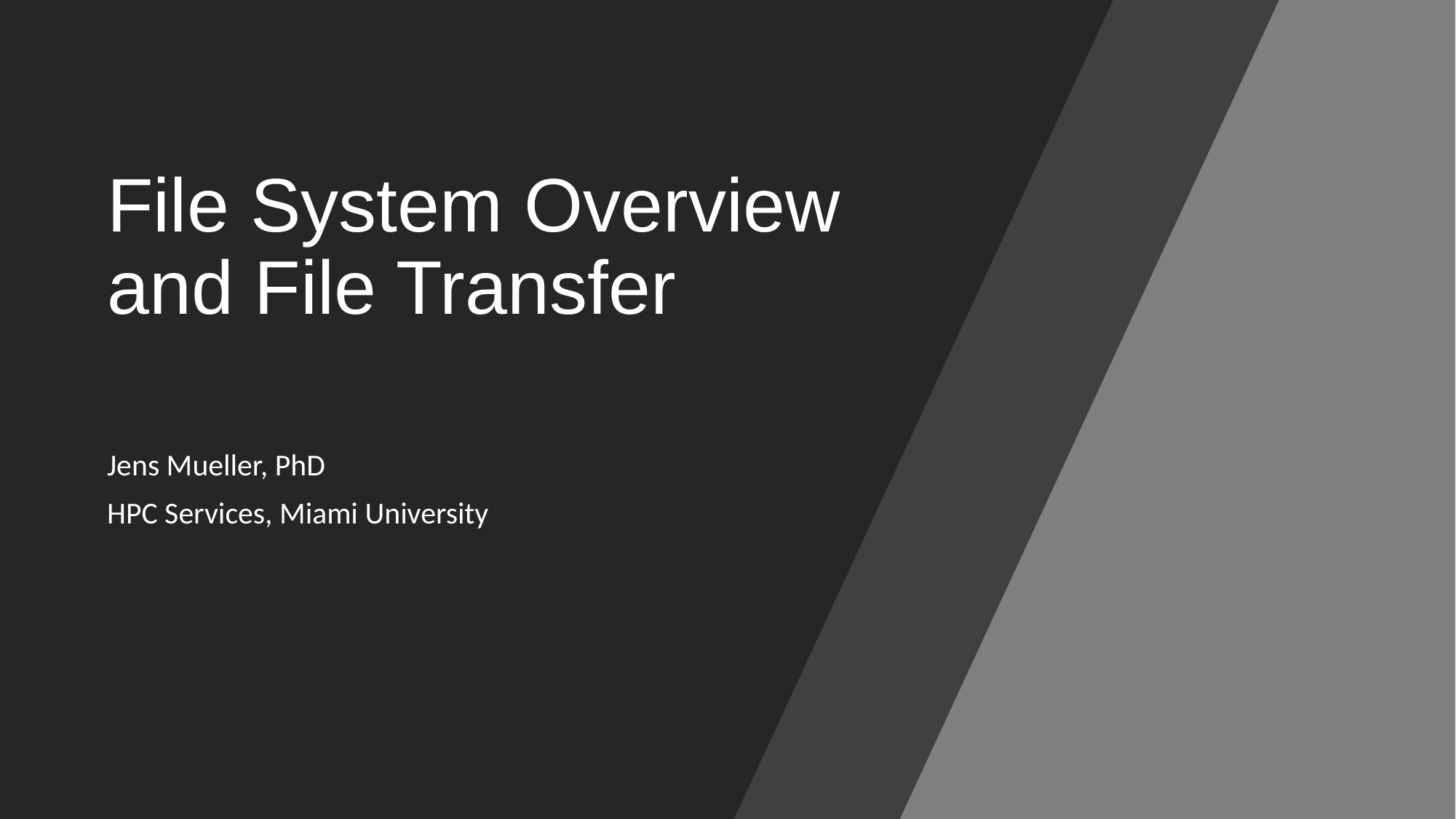

# File System Overview and File Transfer
Jens Mueller, PhD
HPC Services, Miami University